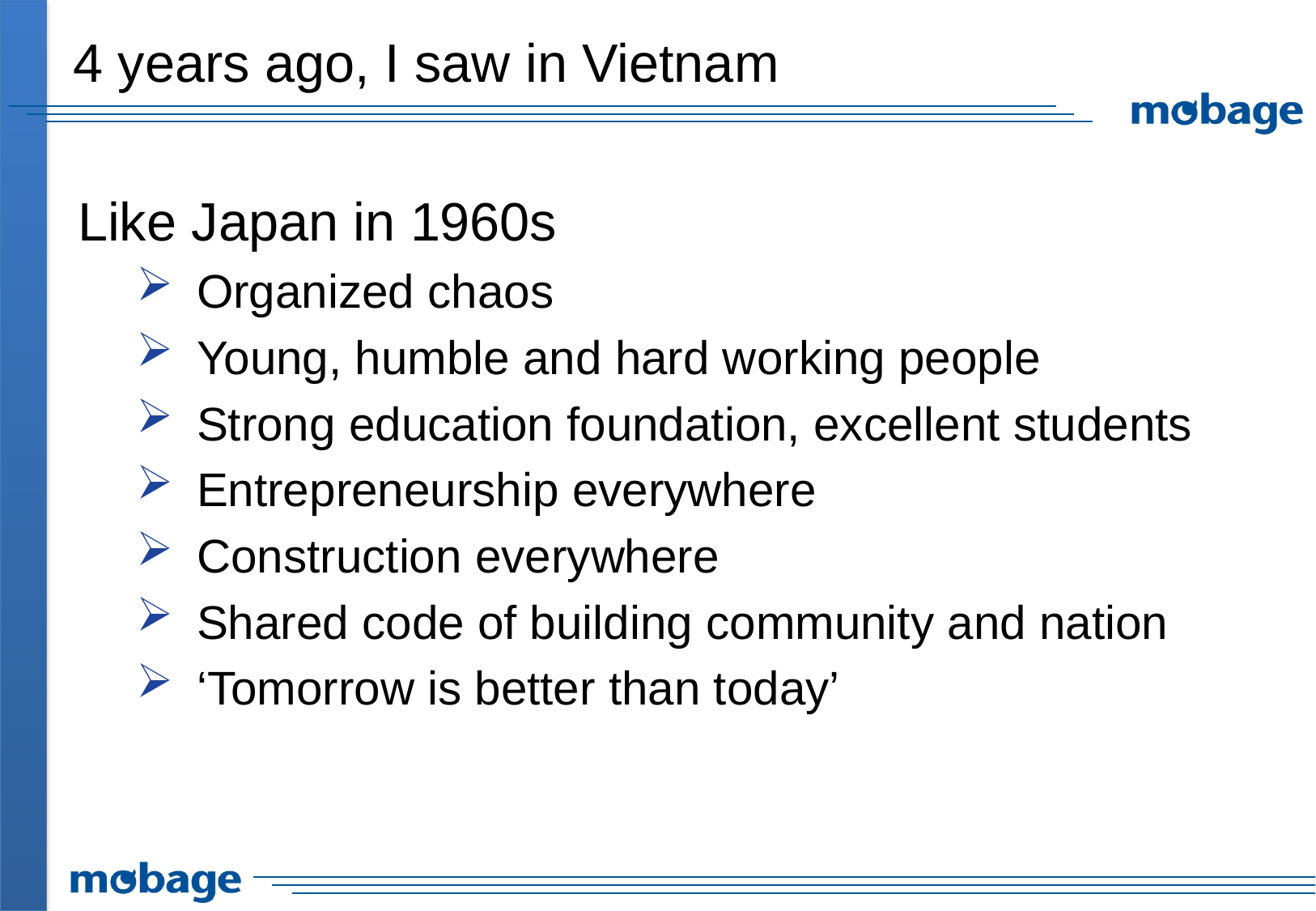

# 4 years ago, I saw in Vietnam
Like Japan in 1960s
Organized chaos
Young, humble and hard working people
Strong education foundation, excellent students
Entrepreneurship everywhere
Construction everywhere
Shared code of building community and nation
‘Tomorrow is better than today’